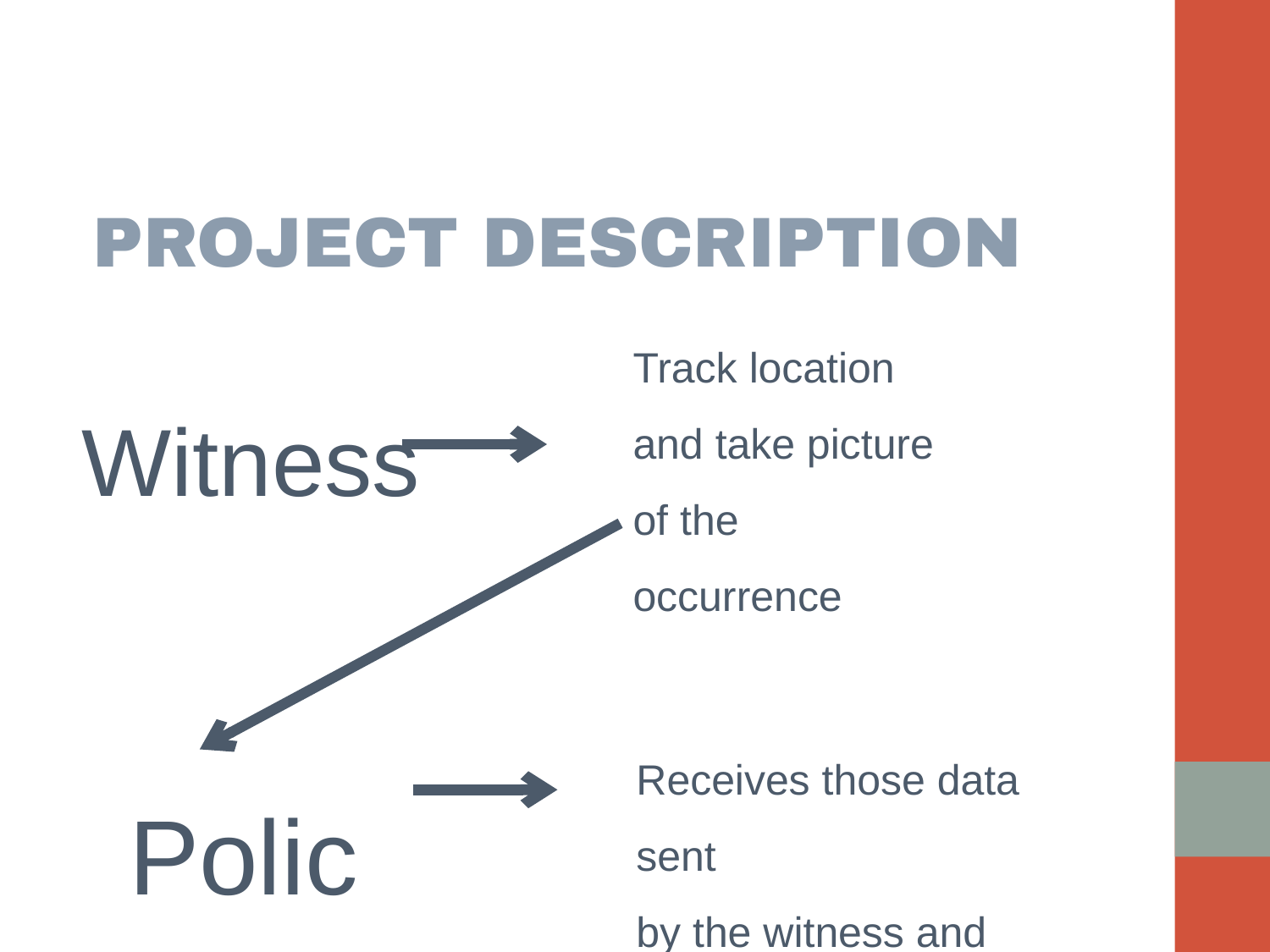

PROJECT DESCRIPTION
Track location and take picture of the occurrence
Witness
Police
Receives those data sent
by the witness and takes steps